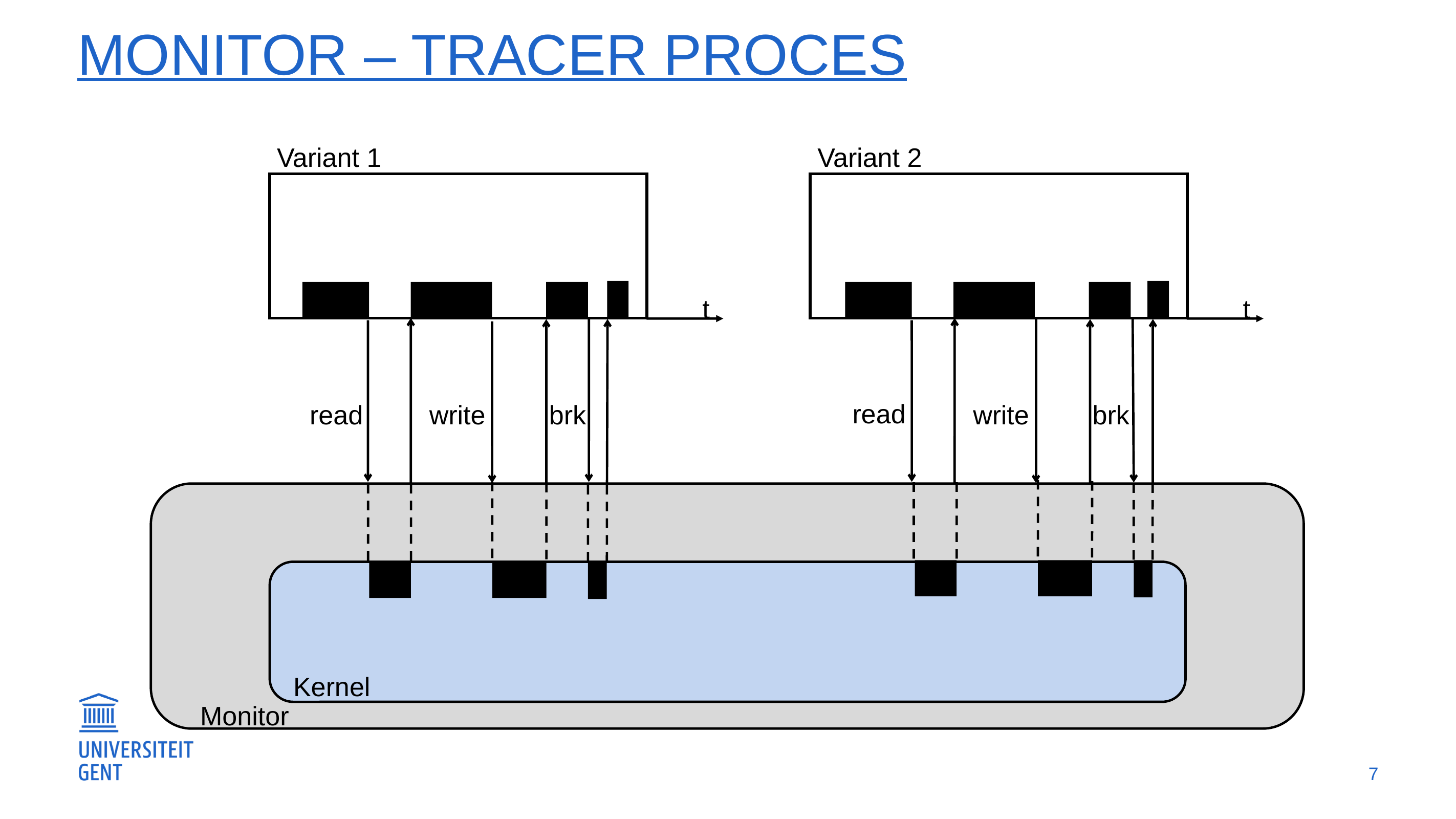

# Monitor – Tracer proces
Variant 1
Variant 2

t
t

read
read
write
brk
brk
write

Kernel
Monitor
7